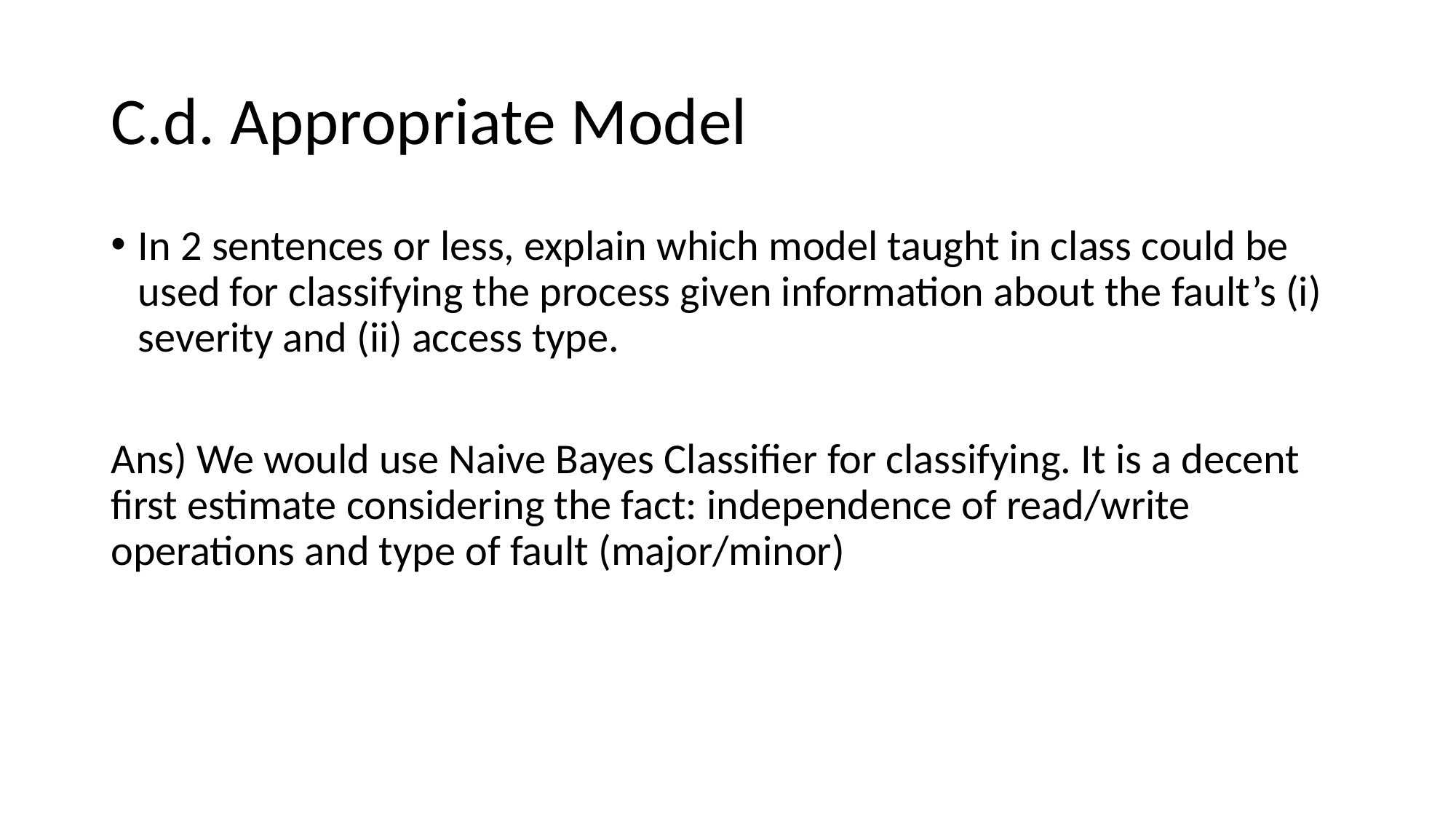

# C.d. Appropriate Model
In 2 sentences or less, explain which model taught in class could be used for classifying the process given information about the fault’s (i) severity and (ii) access type.

Ans) We would use Naive Bayes Classifier for classifying. It is a decent first estimate considering the fact: independence of read/write operations and type of fault (major/minor)